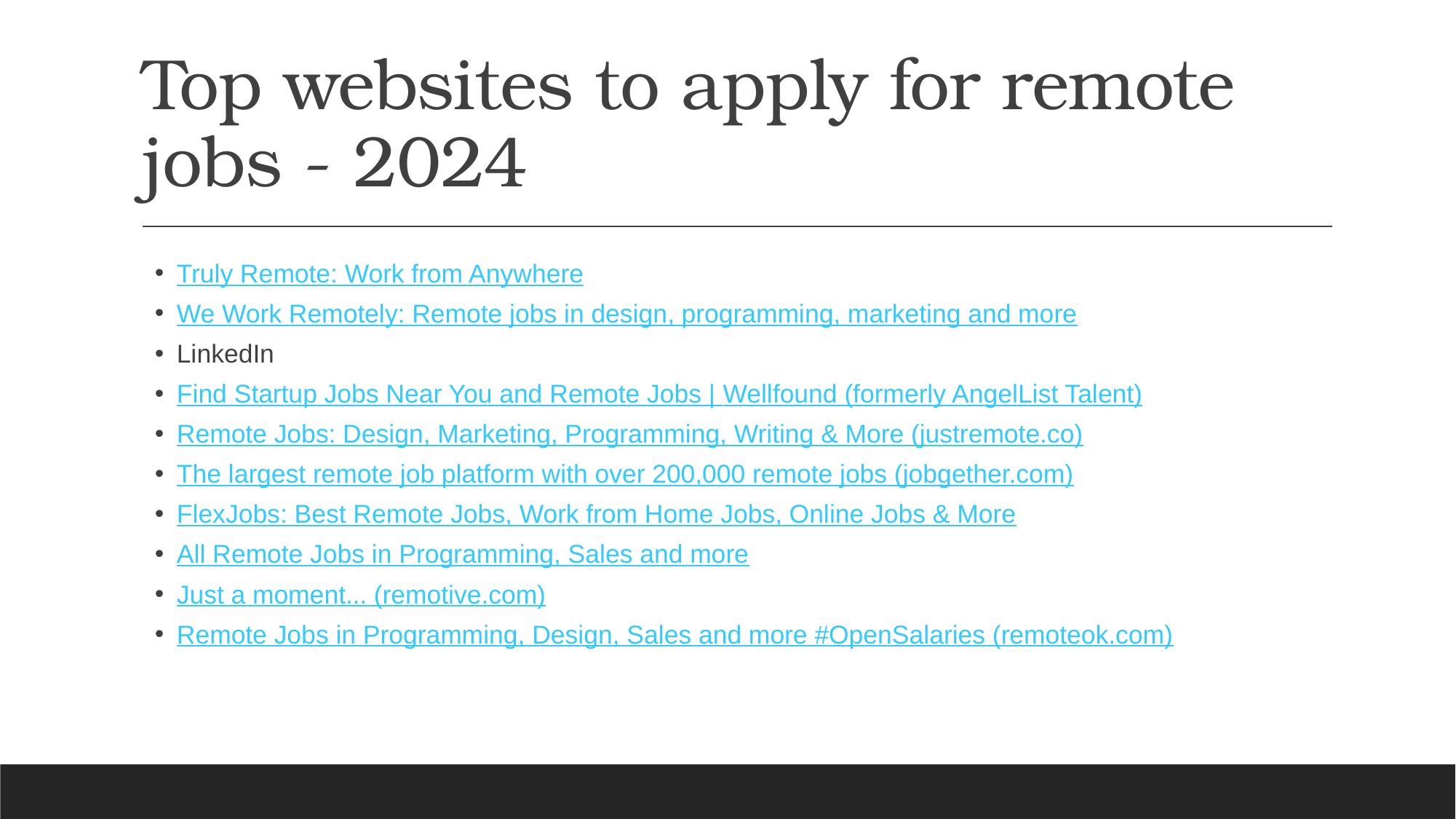

# Top websites to apply for remote jobs - 2024
Truly Remote: Work from Anywhere
We Work Remotely: Remote jobs in design, programming, marketing and more
LinkedIn
Find Startup Jobs Near You and Remote Jobs | Wellfound (formerly AngelList Talent)
Remote Jobs: Design, Marketing, Programming, Writing & More (justremote.co)
The largest remote job platform with over 200,000 remote jobs (jobgether.com)
FlexJobs: Best Remote Jobs, Work from Home Jobs, Online Jobs & More
All Remote Jobs in Programming, Sales and more
Just a moment... (remotive.com)
Remote Jobs in Programming, Design, Sales and more #OpenSalaries (remoteok.com)